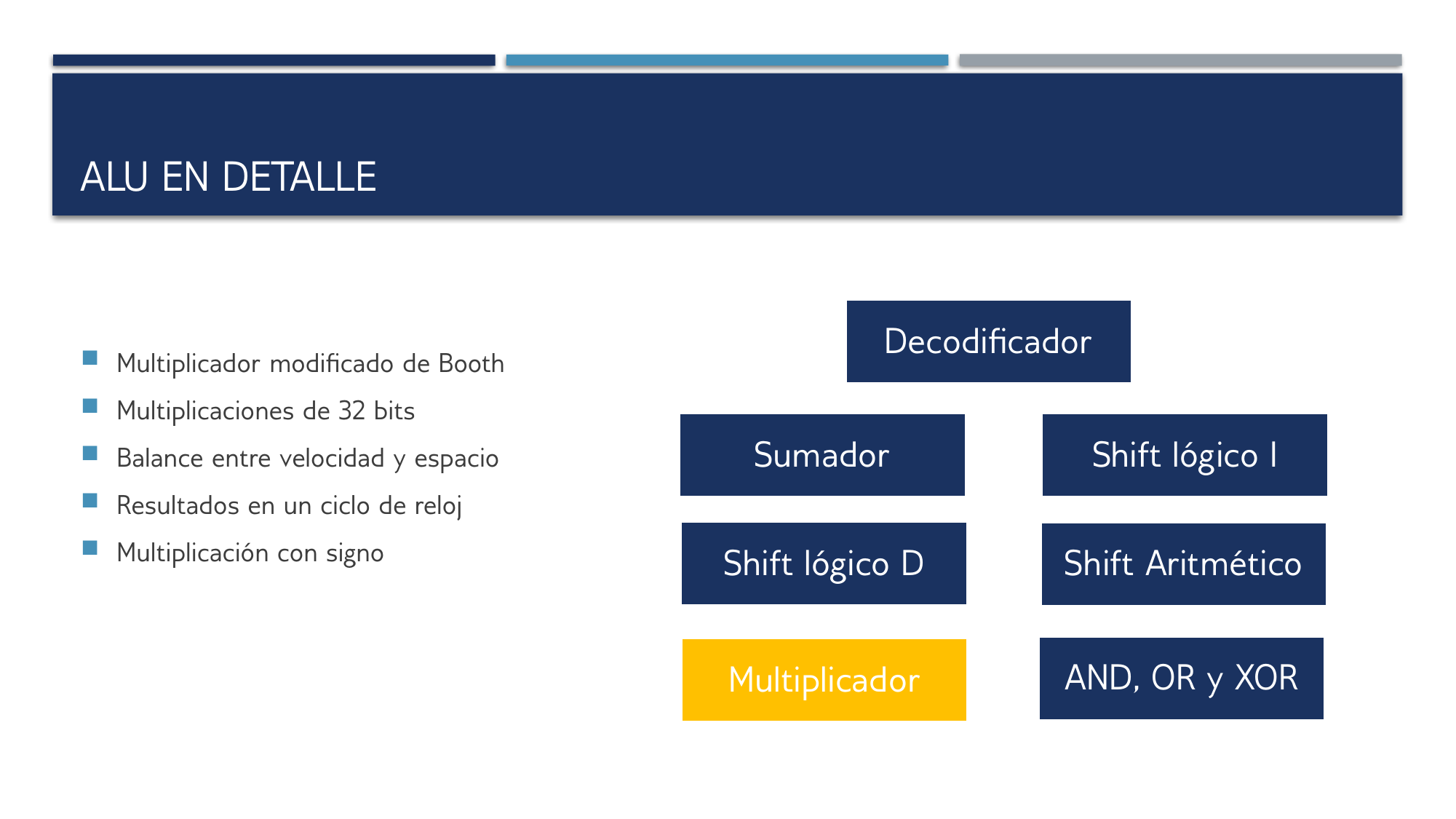

# ALU EN DETALLE
Shift lógico I
Decodificador
Shift lógico D
Shift Aritmético
Sumador
AND, OR y XOR
Multiplicador
Multiplicador modificado de Booth
Multiplicaciones de 32 bits
Balance entre velocidad y espacio
Resultados en un ciclo de reloj
Multiplicación con signo